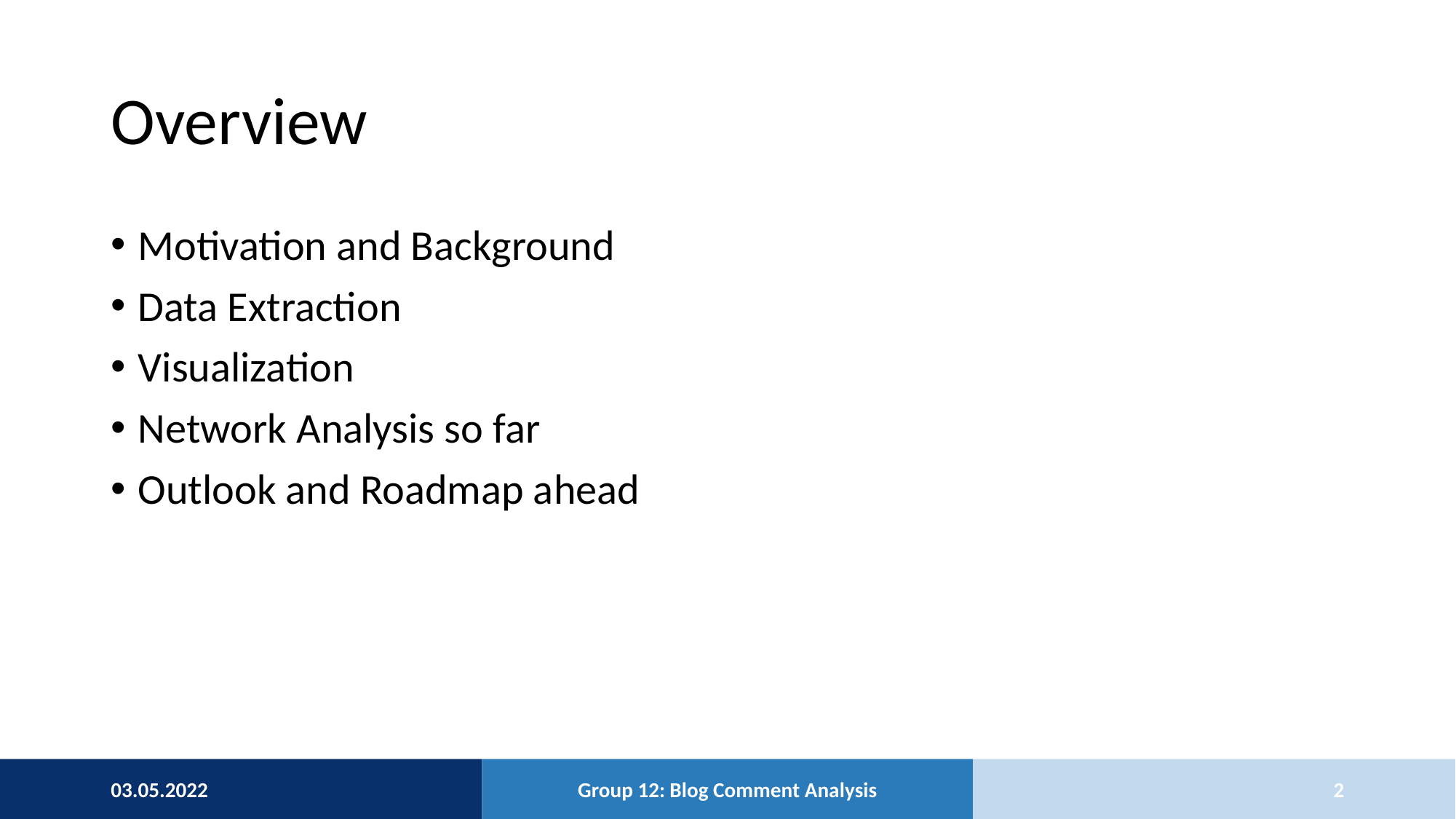

# Overview
Motivation and Background
Data Extraction
Visualization
Network Analysis so far
Outlook and Roadmap ahead

03.05.2022
Group 12: Blog Comment Analysis
2